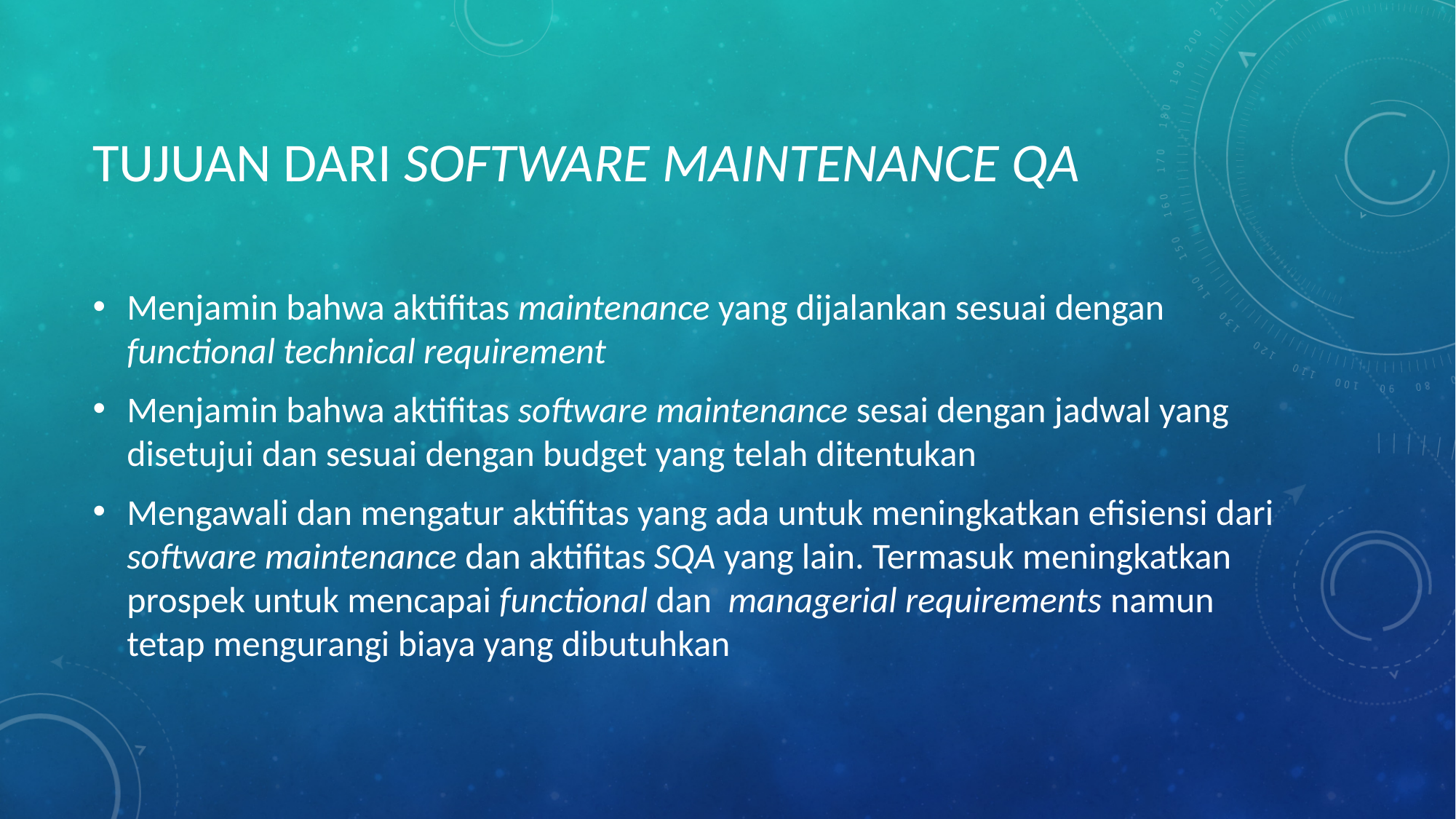

# Tujuan dari software maintenance Qa
Menjamin bahwa aktifitas maintenance yang dijalankan sesuai dengan functional technical requirement
Menjamin bahwa aktifitas software maintenance sesai dengan jadwal yang disetujui dan sesuai dengan budget yang telah ditentukan
Mengawali dan mengatur aktifitas yang ada untuk meningkatkan efisiensi dari software maintenance dan aktifitas SQA yang lain. Termasuk meningkatkan prospek untuk mencapai functional dan  managerial requirements namun tetap mengurangi biaya yang dibutuhkan